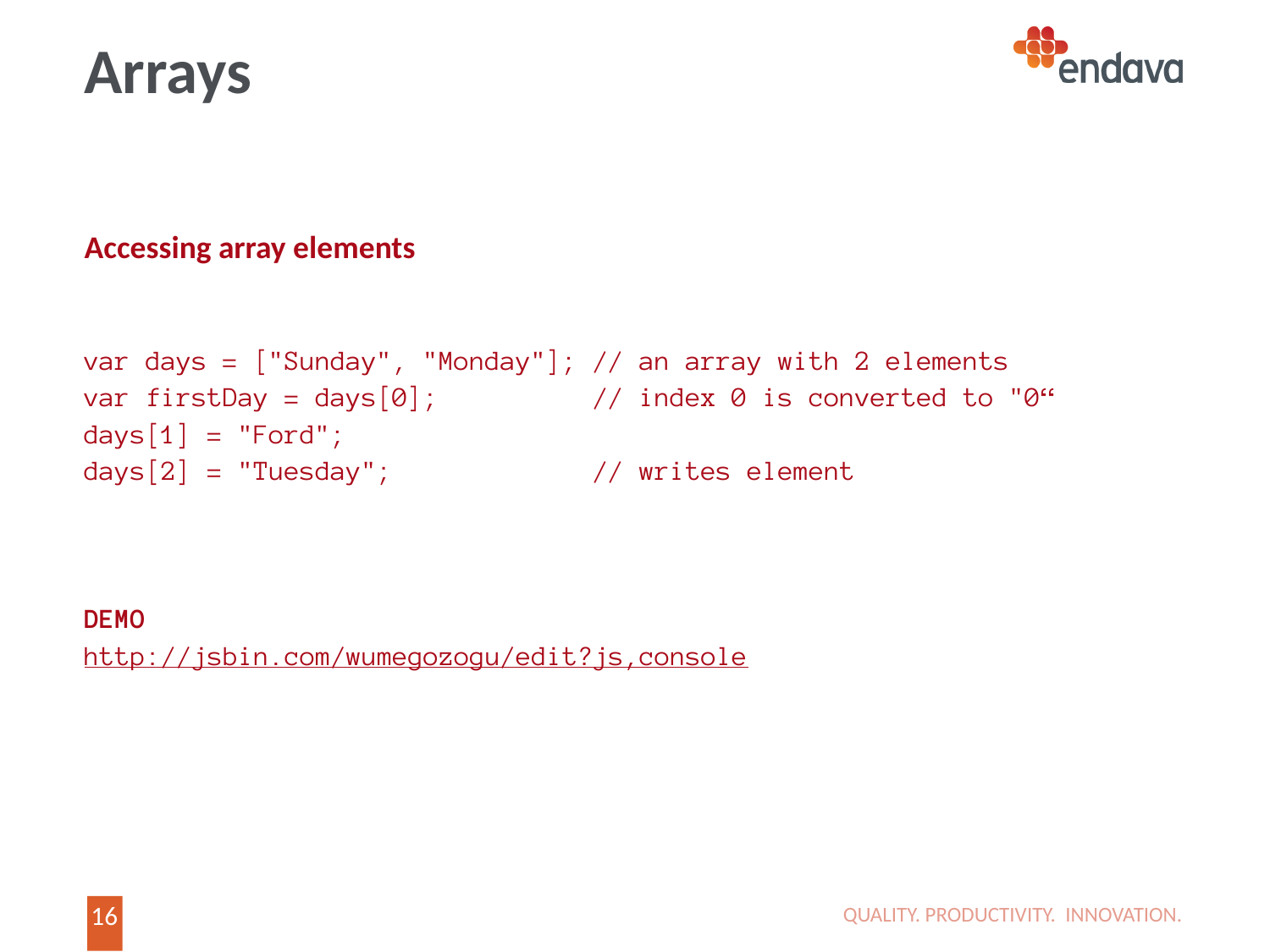

# Arrays
Accessing array elements

var days = ["Sunday", "Monday"]; // an array with 2 elements
var firstDay = days[0];          // index 0 is converted to "0“
days[1] = "Ford";
days[2] = "Tuesday";             // writes element

DEMO
http://jsbin.com/wumegozogu/edit?js,console
QUALITY. PRODUCTIVITY.  INNOVATION.